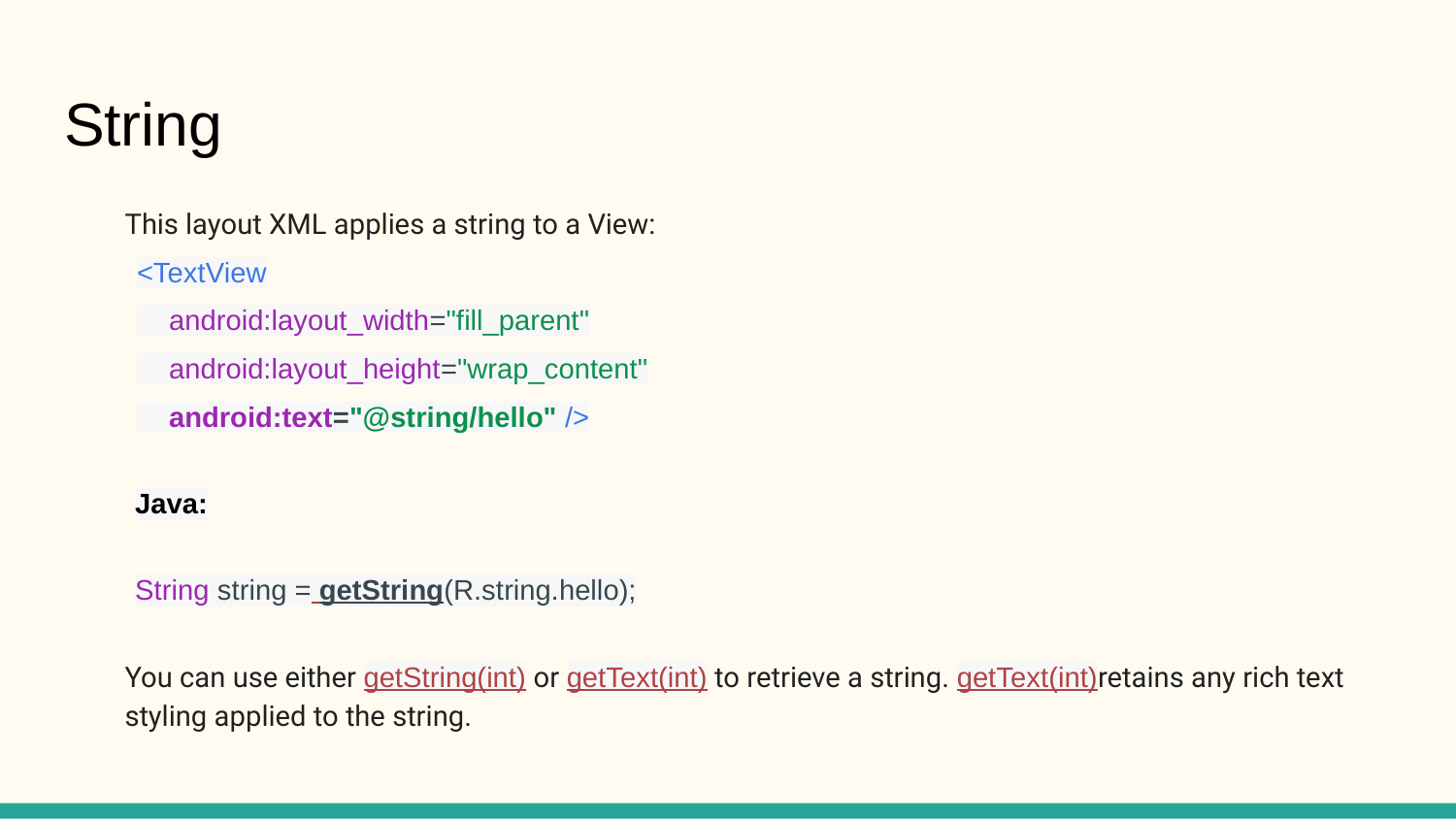

# String
This layout XML applies a string to a View:
<TextView
    android:layout_width="fill_parent"
    android:layout_height="wrap_content"
    android:text="@string/hello" />
Java:
String string = getString(R.string.hello);
You can use either getString(int) or getText(int) to retrieve a string. getText(int)retains any rich text styling applied to the string.